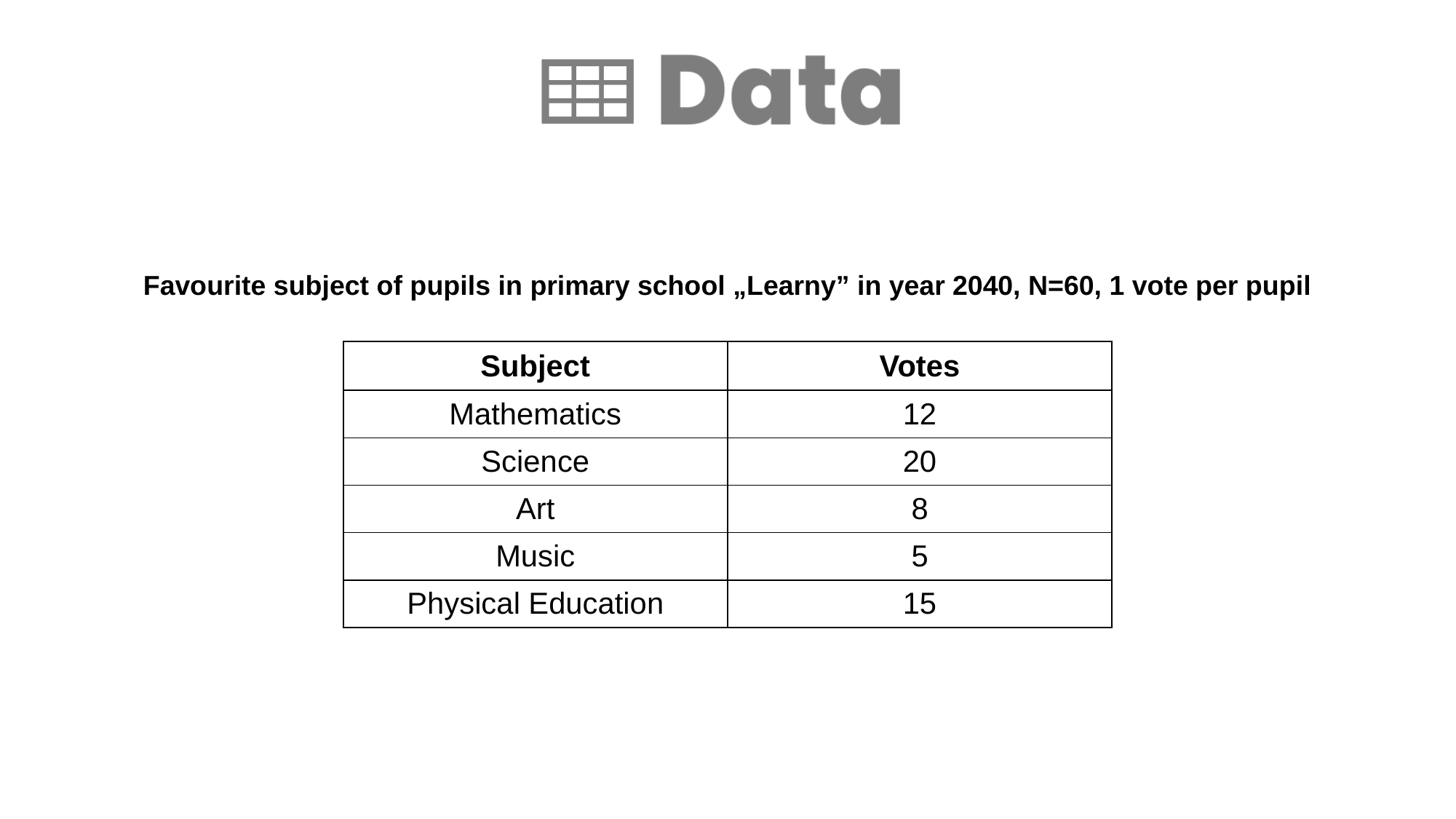

Favourite subject of pupils in primary school „Learny” in year 2040, N=60, 1 vote per pupil
| Subject | Votes |
| --- | --- |
| Mathematics | 12 |
| Science | 20 |
| Art | 8 |
| Music | 5 |
| Physical Education | 15 |